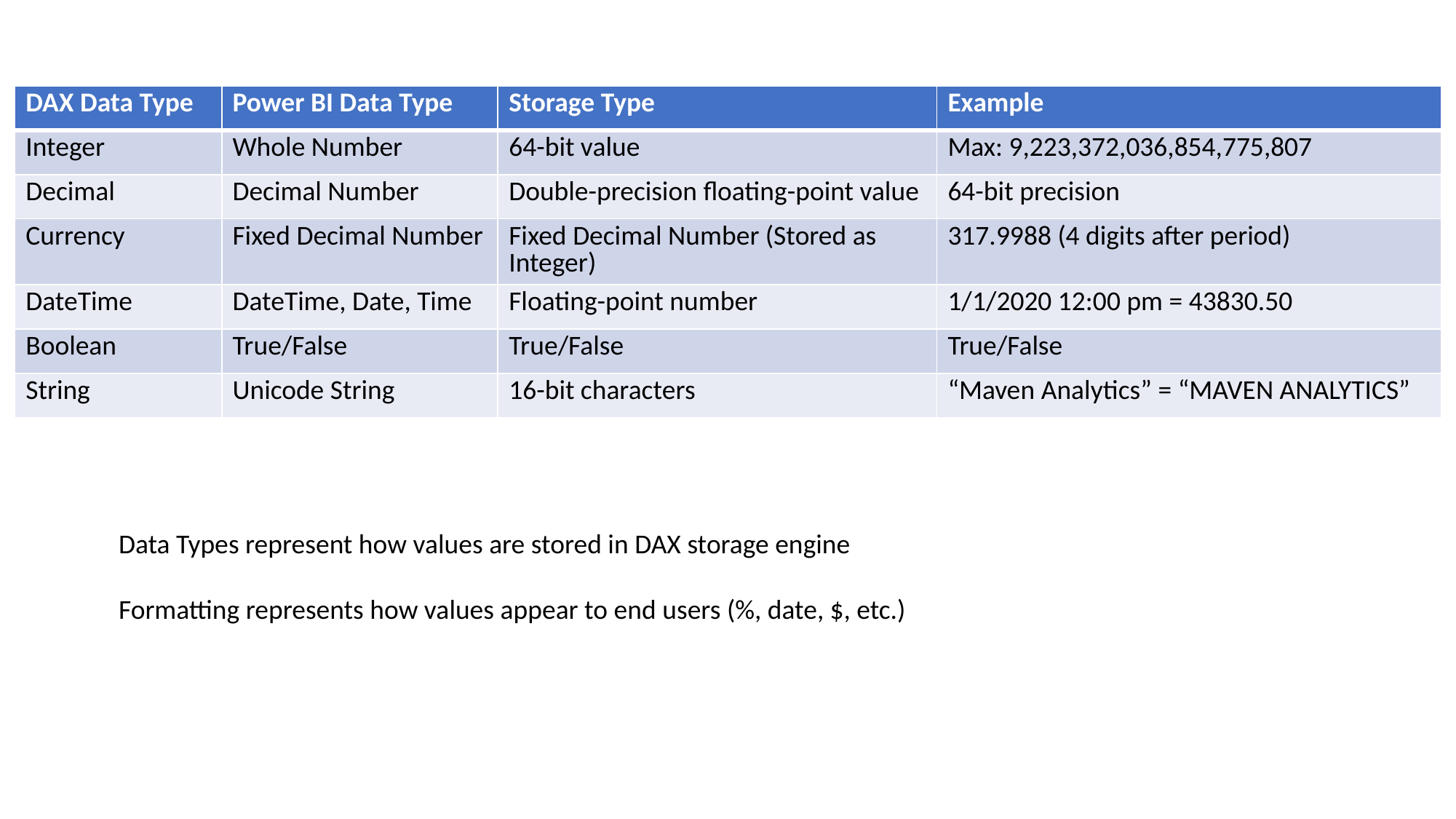

| DAX Data Type | Power BI Data Type | Storage Type | Example |
| --- | --- | --- | --- |
| Integer | Whole Number | 64-bit value | Max: 9,223,372,036,854,775,807 |
| Decimal | Decimal Number | Double-precision floating-point value | 64-bit precision |
| Currency | Fixed Decimal Number | Fixed Decimal Number (Stored as Integer) | 317.9988 (4 digits after period) |
| DateTime | DateTime, Date, Time | Floating-point number | 1/1/2020 12:00 pm = 43830.50 |
| Boolean | True/False | True/False | True/False |
| String | Unicode String | 16-bit characters | “Maven Analytics” = “MAVEN ANALYTICS” |
Data Types represent how values are stored in DAX storage engine

Formatting represents how values appear to end users (%, date, $, etc.)